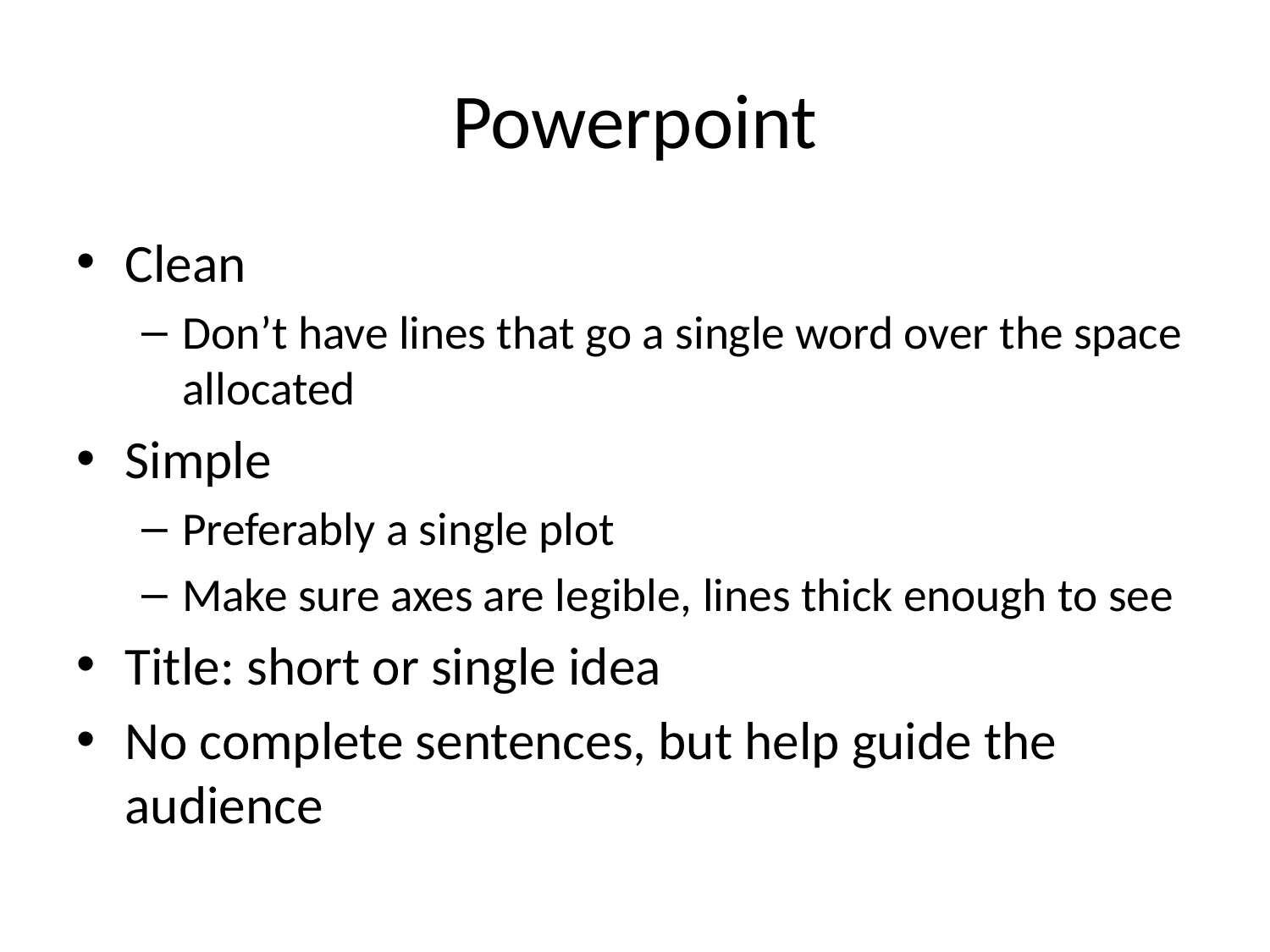

# Powerpoint
Clean
Don’t have lines that go a single word over the space allocated
Simple
Preferably a single plot
Make sure axes are legible, lines thick enough to see
Title: short or single idea
No complete sentences, but help guide the audience